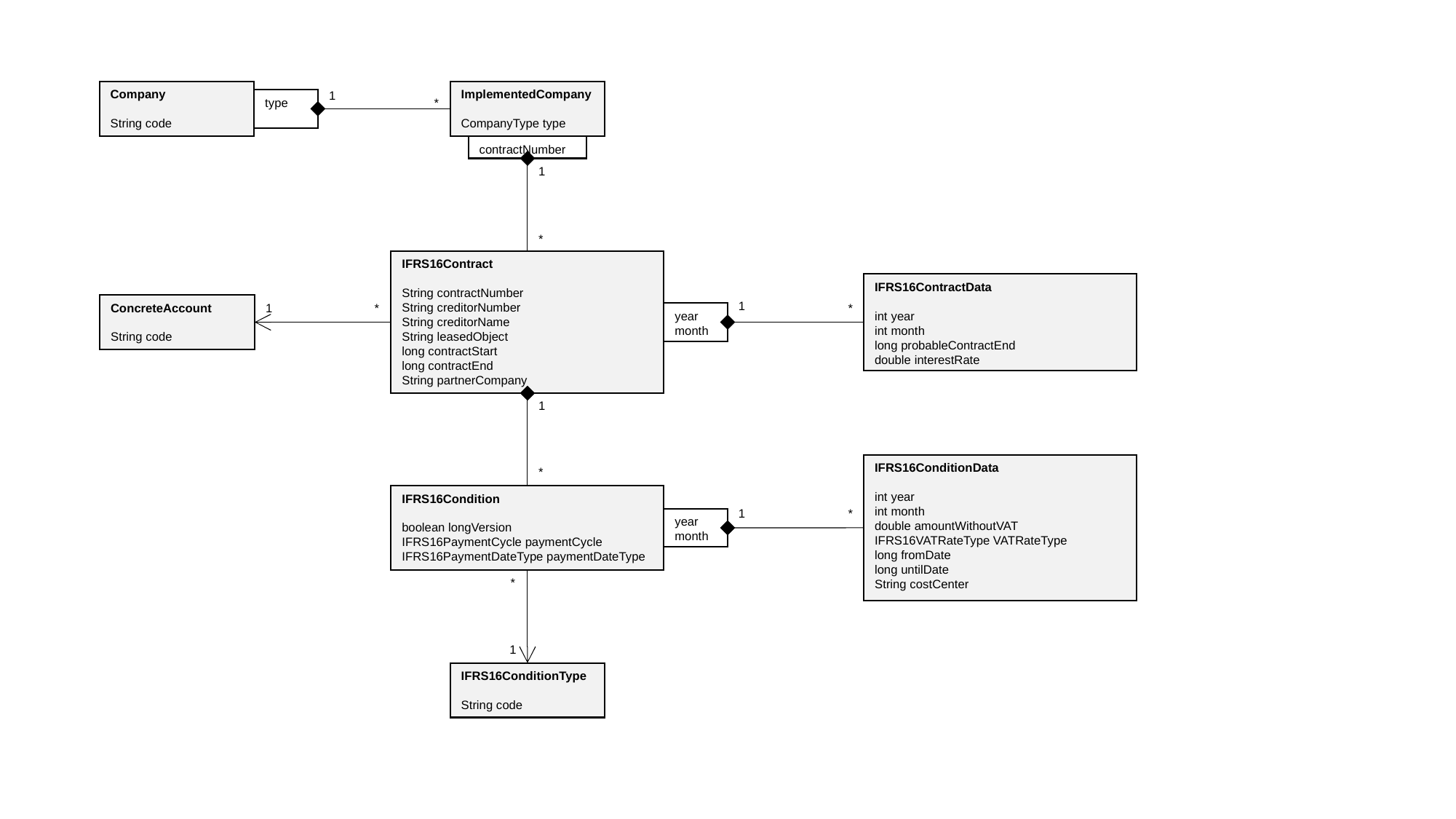

Company

String code
ImplementedCompany

CompanyType type
1
type
*
contractNumber
1
*
IFRS16Contract

String contractNumber
String creditorNumber
String creditorName
String leasedObject
long contractStart
long contractEnd
String partnerCompany
IFRS16ContractData

int year
int month
long probableContractEnd
double interestRate
1
ConcreteAccount

String code
*
*
1
year
month
1
IFRS16ConditionData

int year
int month
double amountWithoutVAT
IFRS16VATRateType VATRateType
long fromDate
long untilDate
String costCenter
*
IFRS16Condition

boolean longVersion
IFRS16PaymentCycle paymentCycle
IFRS16PaymentDateType paymentDateType

1
*
year
month
*
1
IFRS16ConditionType

String code